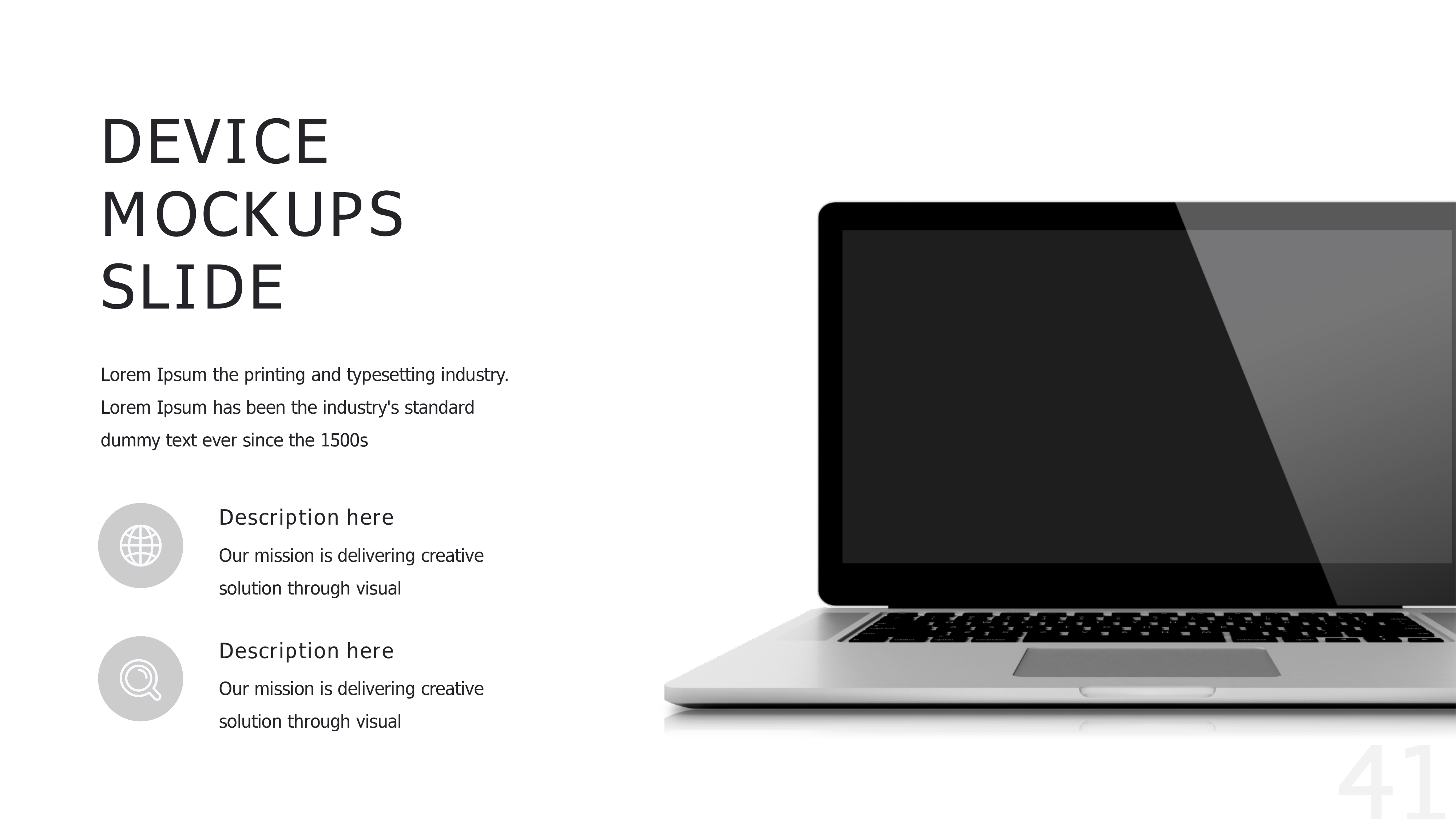

# DEVICE MOCKUPS SLIDE

Lorem Ipsum the printing and typesetting industry. Lorem Ipsum has been the industry's standard dummy text ever since the 1500s
Description here
Our mission is delivering creative solution through visual

Description here
Our mission is delivering creative solution through visual

41